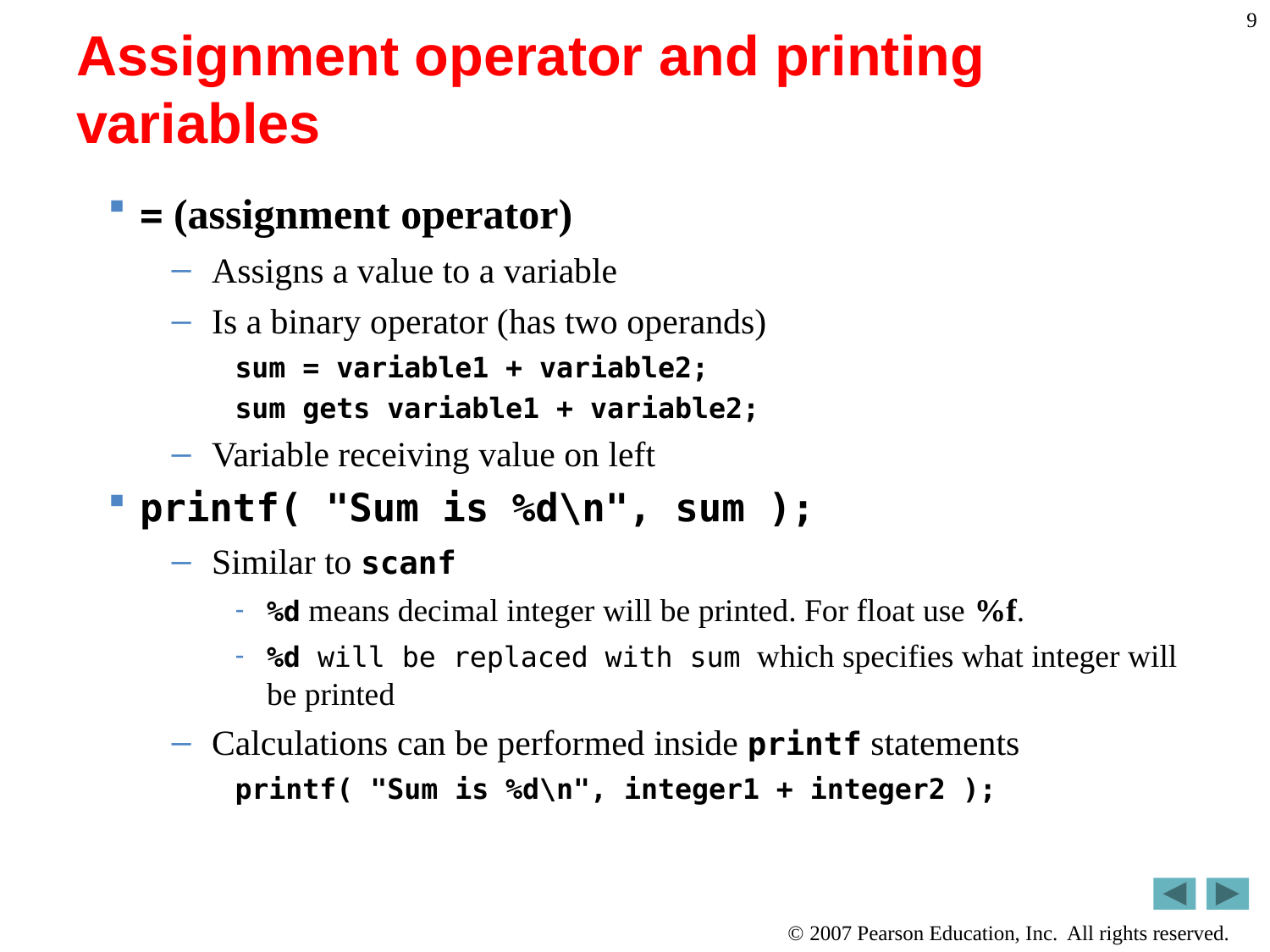

9
# Assignment operator and printing variables
= (assignment operator)
Assigns a value to a variable
Is a binary operator (has two operands)
sum = variable1 + variable2;
sum gets variable1 + variable2;
Variable receiving value on left
printf( "Sum is %d\n", sum );
Similar to scanf
%d means decimal integer will be printed. For float use %f.
%d will be replaced with sum  which specifies what integer will be printed
Calculations can be performed inside printf statements
printf( "Sum is %d\n", integer1 + integer2 );